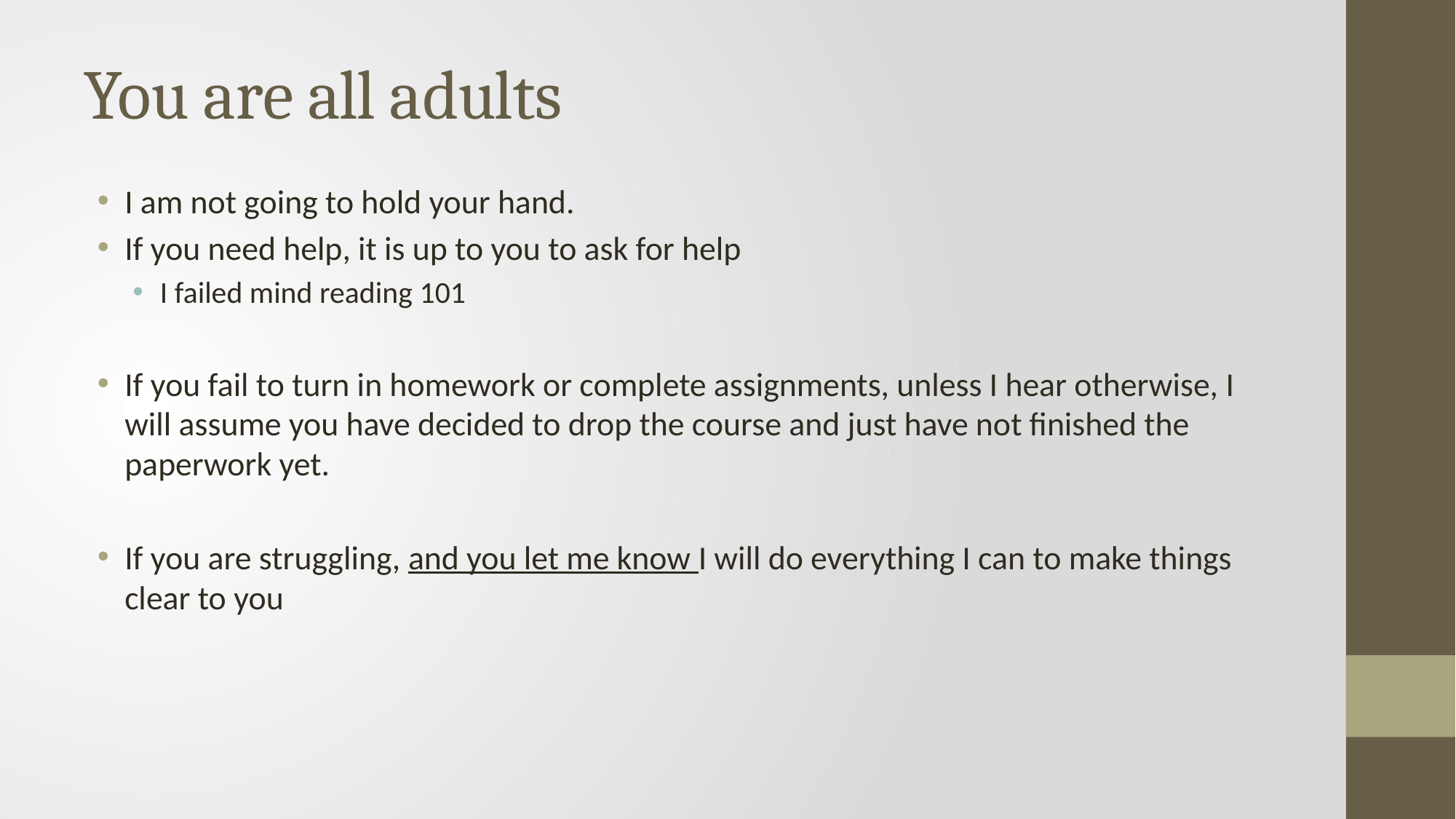

# You are all adults
I am not going to hold your hand.
If you need help, it is up to you to ask for help
I failed mind reading 101

If you fail to turn in homework or complete assignments, unless I hear otherwise, I will assume you have decided to drop the course and just have not finished the paperwork yet.

If you are struggling, and you let me know I will do everything I can to make things clear to you